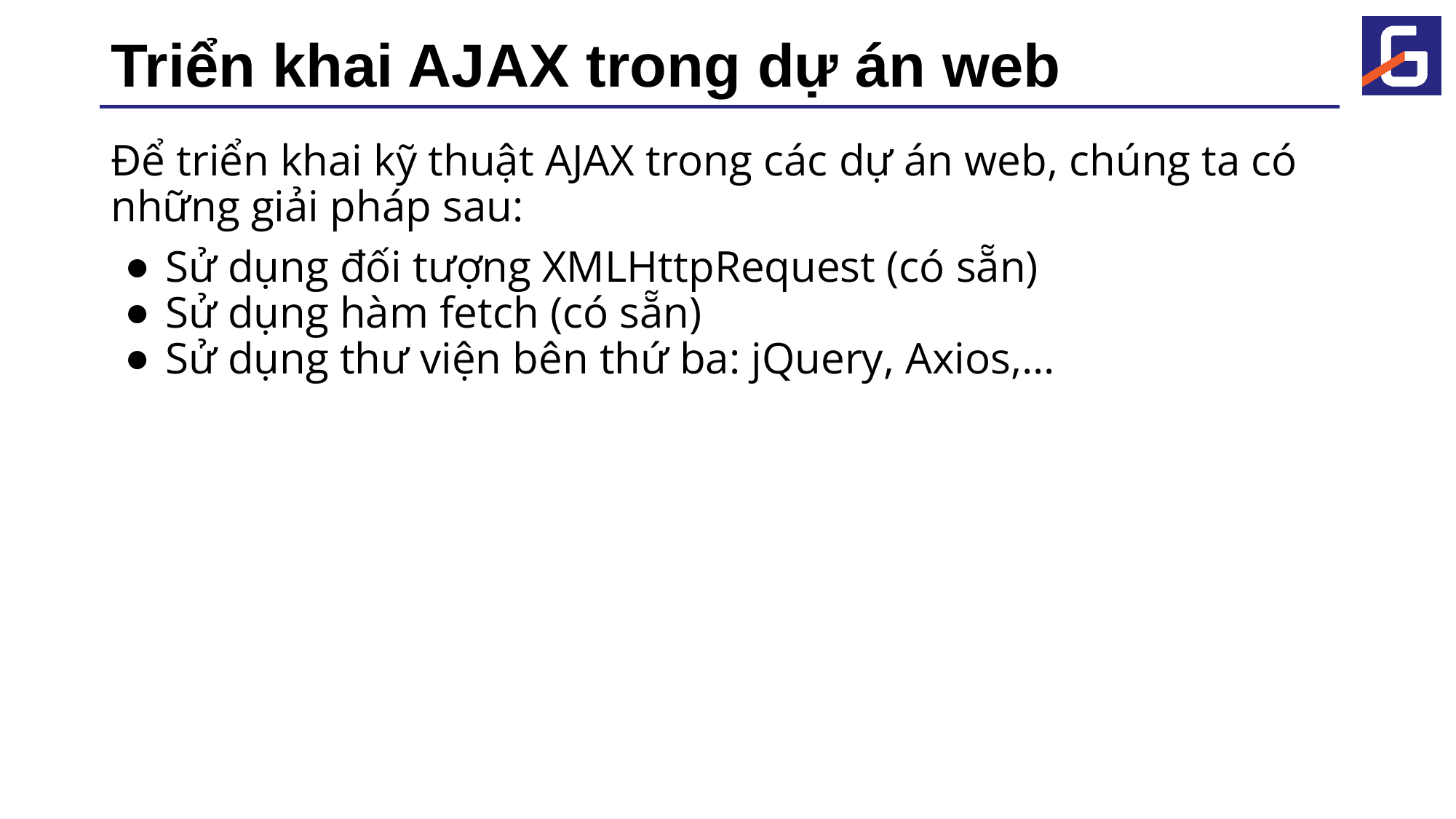

# Triển khai AJAX trong dự án web
Để triển khai kỹ thuật AJAX trong các dự án web, chúng ta có những giải pháp sau:
Sử dụng đối tượng XMLHttpRequest (có sẵn)
Sử dụng hàm fetch (có sẵn)
Sử dụng thư viện bên thứ ba: jQuery, Axios,...